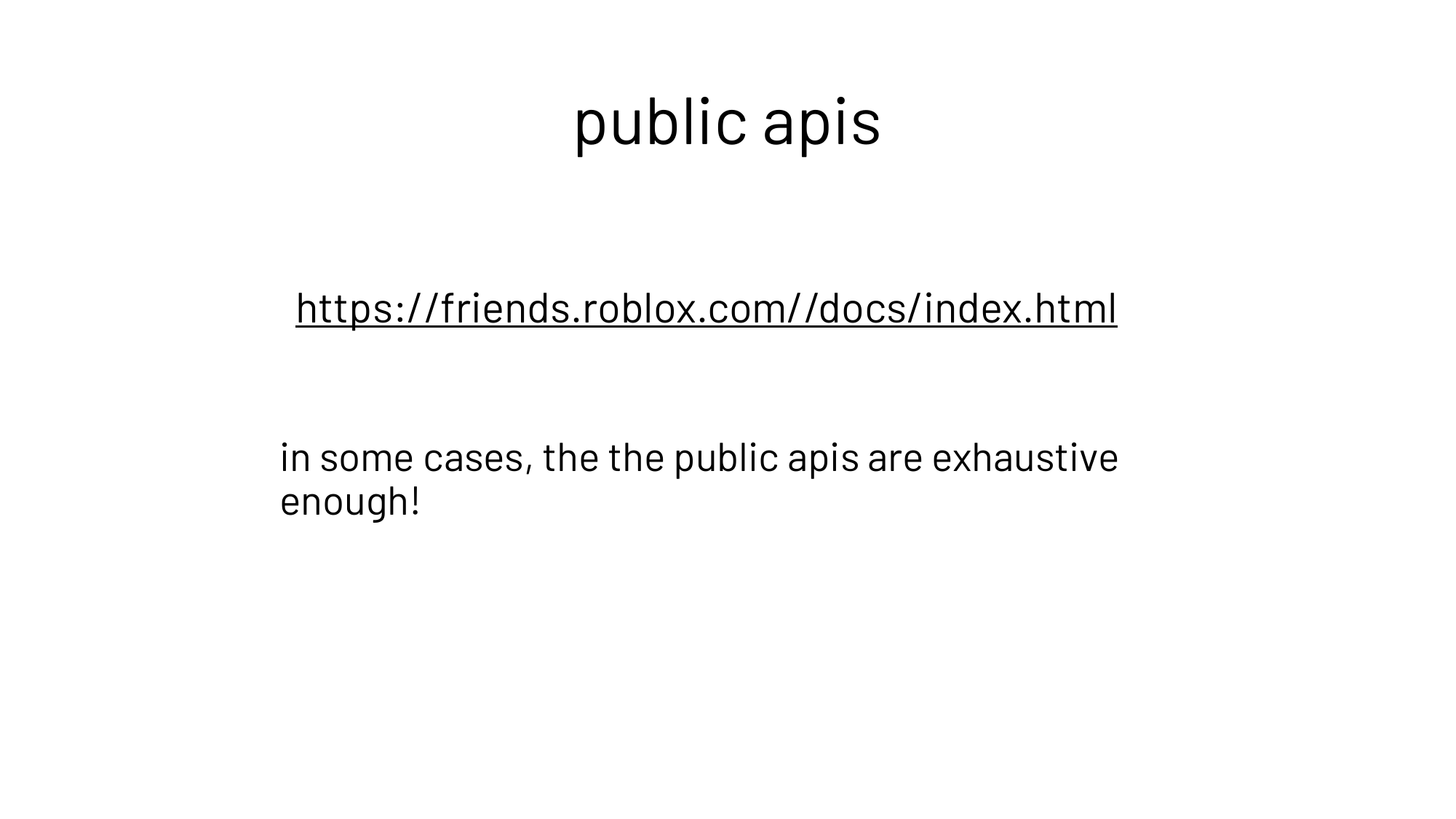

# public apis
https://friends.roblox.com//docs/index.html

in some cases, the the public apis are exhaustive enough!